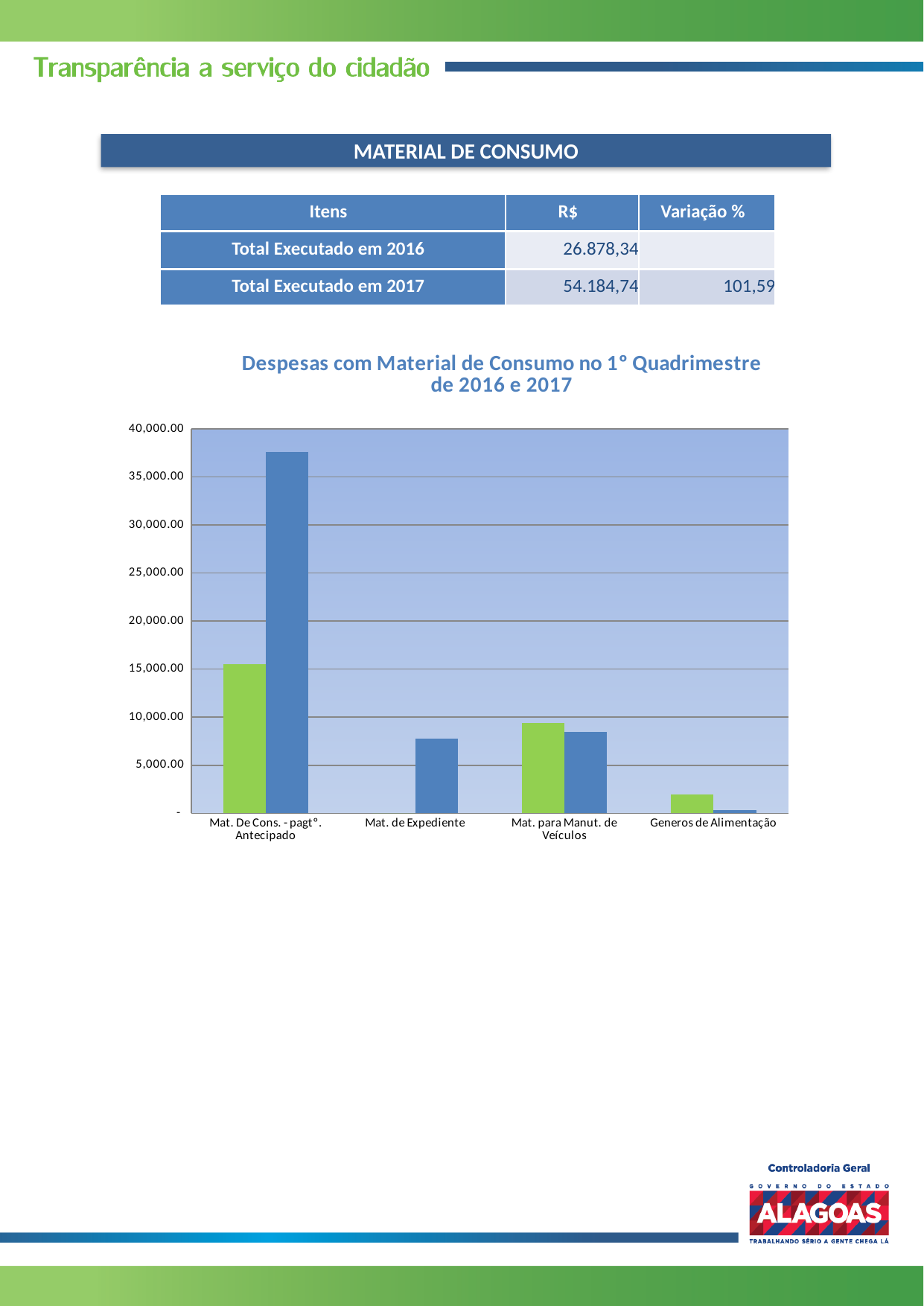

MATERIAL DE CONSUMO
| Itens | R$ | Variação % |
| --- | --- | --- |
| Total Executado em 2016 | 26.878,34 |  |
| Total Executado em 2017 | 54.184,74 | 101,59 |

### Chart:  Despesas com Material de Consumo no 1º Quadrimestre  de 2016 e 2017

| Category |  |  |
|---|---|---|
| Mat. De Cons. - pagtº. Antecipado | 15523.77 | 37644.0 |
| Mat. de Expediente | 0.0 | 7790.0 |
| Mat. para Manut. de Veículos | 9374.969999999988 | 8450.740000000005 |
| Generos de Alimentação | 1979.6 | 300.0 |